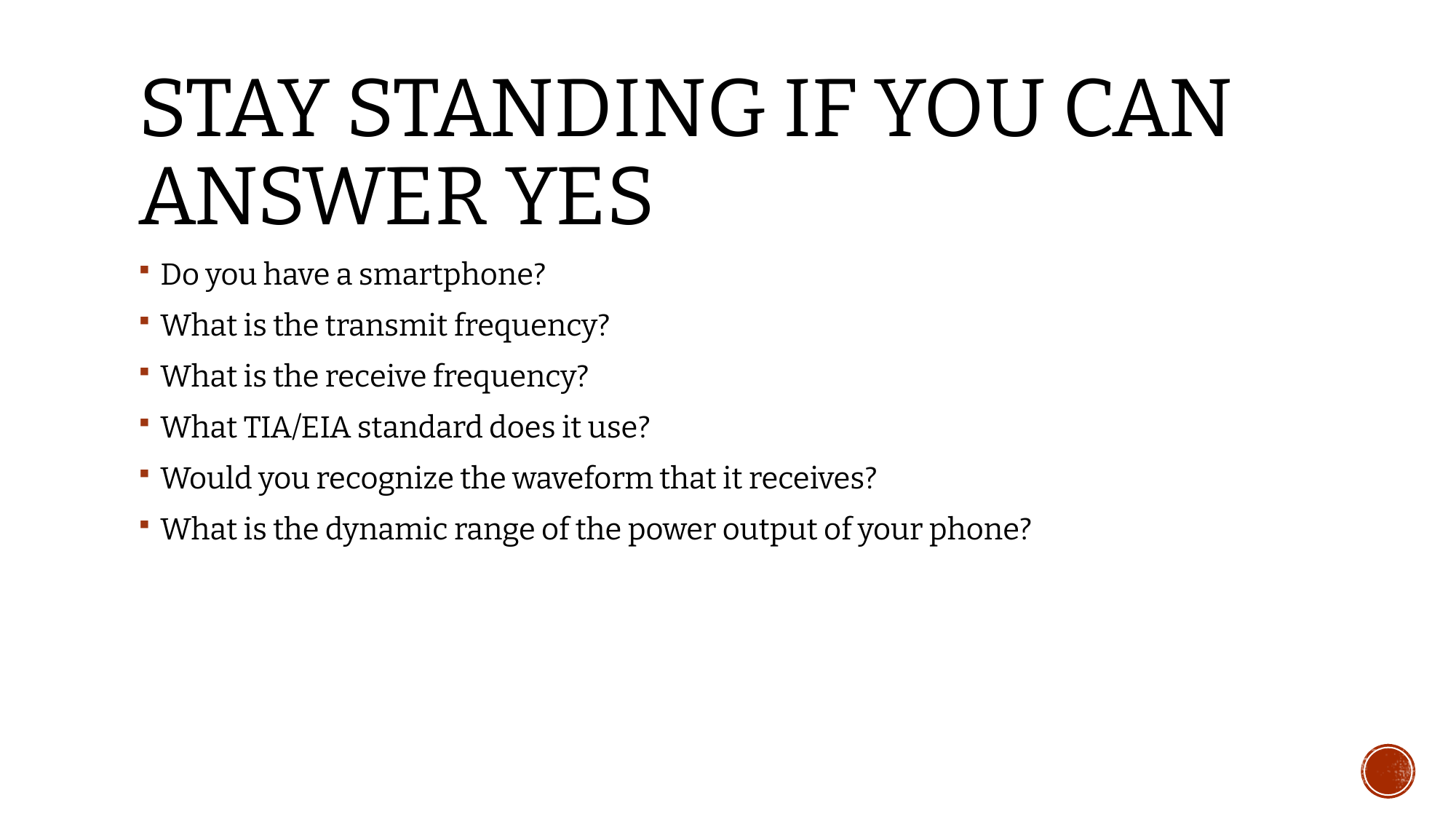

# Stay standing if you can answer yes
Do you have a smartphone?
What is the transmit frequency?
What is the receive frequency?
What TIA/EIA standard does it use?
Would you recognize the waveform that it receives?
What is the dynamic range of the power output of your phone?